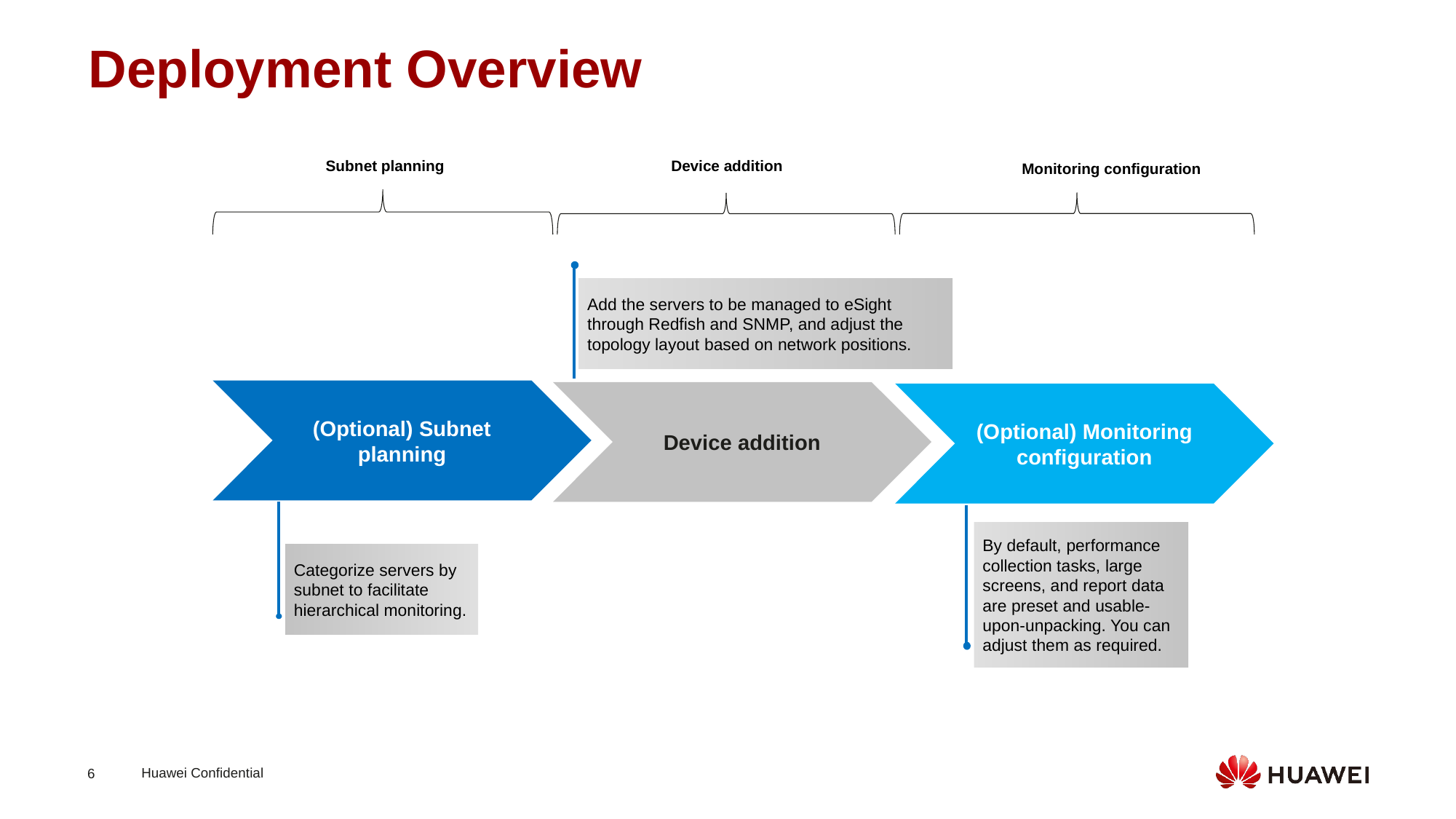

Deployment Overview

Device addition
Subnet planning
Monitoring configuration

Add the servers to be managed to eSight through Redfish and SNMP, and adjust the topology layout based on network positions.
(Optional) Subnet planning
Device addition
(Optional) Monitoring configuration

By default, performance collection tasks, large screens, and report data are preset and usable-upon-unpacking. You can adjust them as required.
Categorize servers by subnet to facilitate hierarchical monitoring.